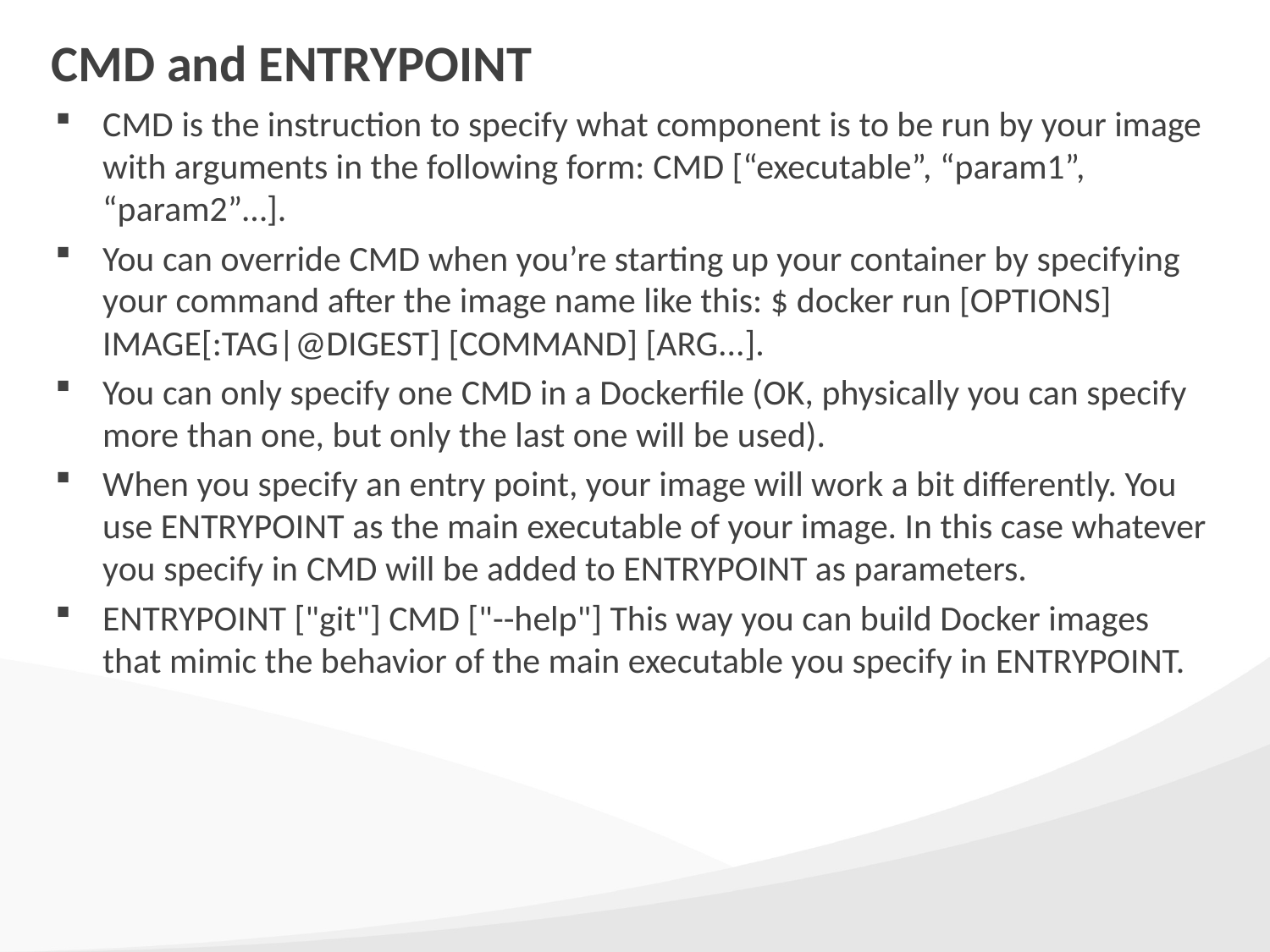

# CMD and ENTRYPOINT
CMD is the instruction to specify what component is to be run by your image with arguments in the following form: CMD [“executable”, “param1”, “param2”…].
You can override CMD when you’re starting up your container by specifying your command after the image name like this: $ docker run [OPTIONS] IMAGE[:TAG|@DIGEST] [COMMAND] [ARG...].
You can only specify one CMD in a Dockerfile (OK, physically you can specify more than one, but only the last one will be used).
When you specify an entry point, your image will work a bit differently. You use ENTRYPOINT as the main executable of your image. In this case whatever you specify in CMD will be added to ENTRYPOINT as parameters.
ENTRYPOINT ["git"] CMD ["--help"] This way you can build Docker images that mimic the behavior of the main executable you specify in ENTRYPOINT.